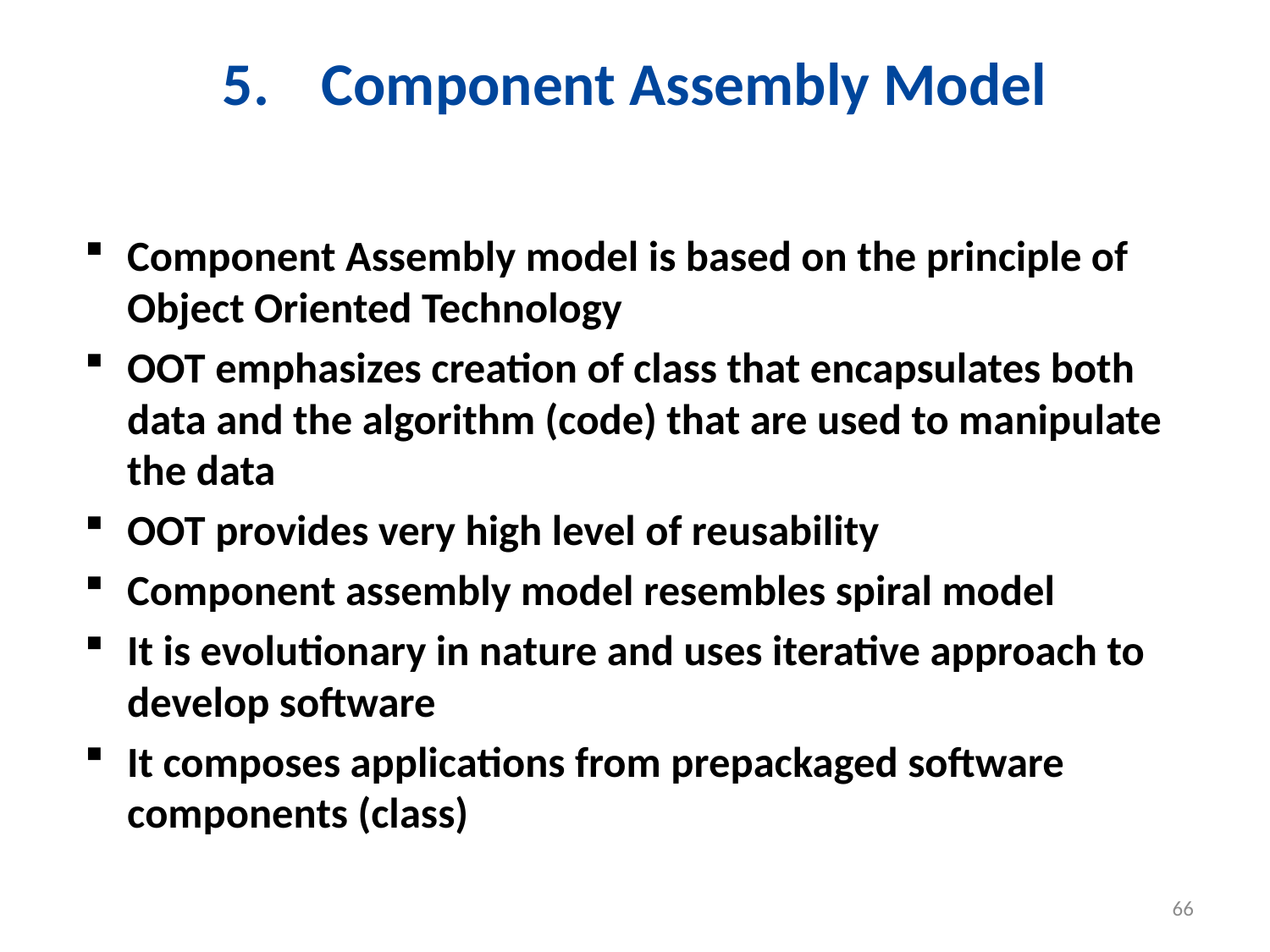

# 5.	Component Assembly Model
Component Assembly model is based on the principle of Object Oriented Technology
OOT emphasizes creation of class that encapsulates both data and the algorithm (code) that are used to manipulate the data
OOT provides very high level of reusability
Component assembly model resembles spiral model
It is evolutionary in nature and uses iterative approach to develop software
It composes applications from prepackaged software components (class)

66